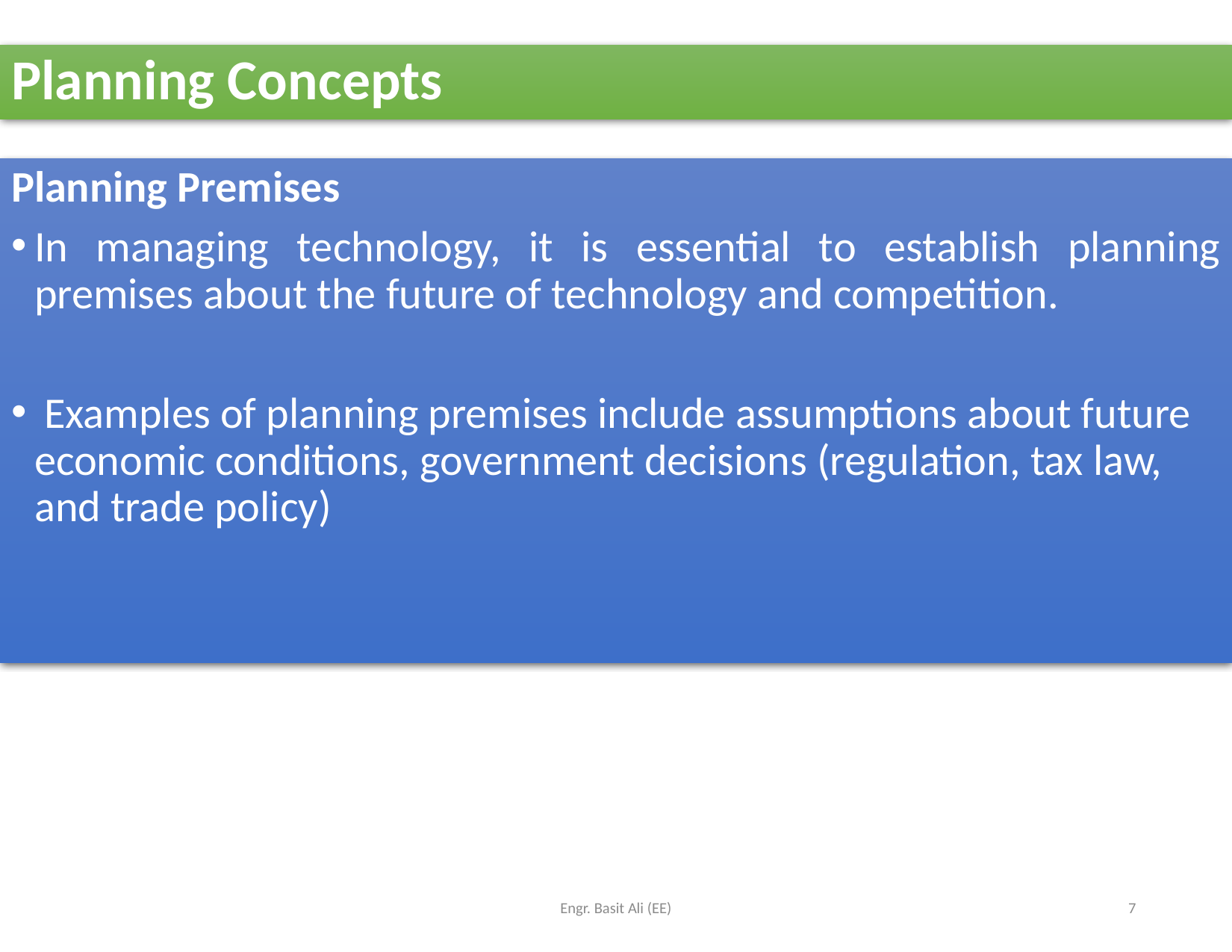

# Planning Concepts
Planning Premises
In managing technology, it is essential to establish planning premises about the future of technology and competition.

 Examples of planning premises include assumptions about future economic conditions, government decisions (regulation, tax law, and trade policy)
Engr. Basit Ali (EE)
7